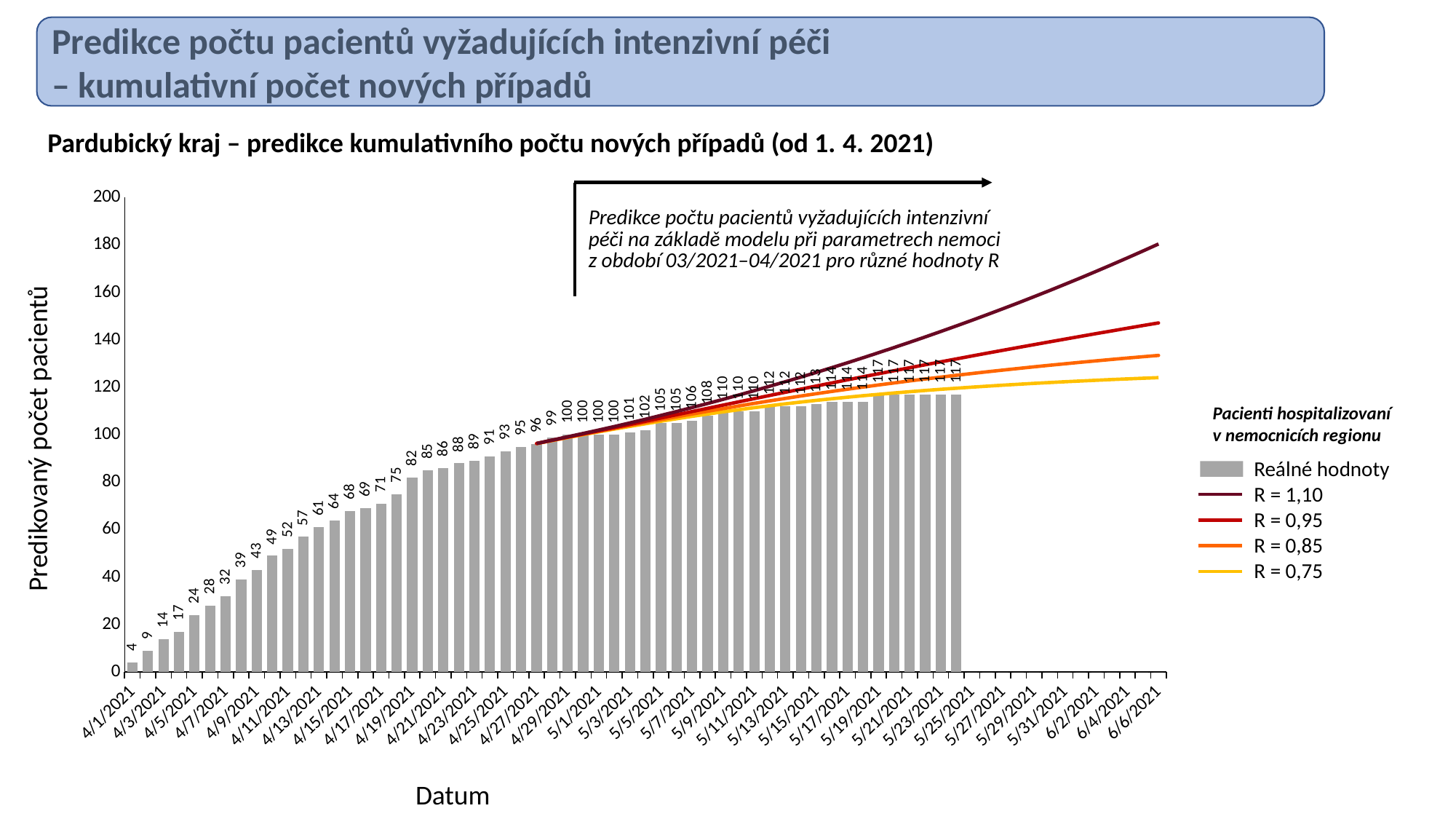

Predikce počtu pacientů vyžadujících intenzivní péči
– kumulativní počet nových případů
Pardubický kraj – predikce kumulativního počtu nových případů (od 1. 4. 2021)

### Chart

| Category |  |  |  |  |  |
|---|---|---|---|---|---|
| 44287 | 4.0 | None | None | None | None |
| 44288 | 9.0 | None | None | None | None |
| 44289 | 14.0 | None | None | None | None |
| 44290 | 17.0 | None | None | None | None |
| 44291 | 24.0 | None | None | None | None |
| 44292 | 28.0 | None | None | None | None |
| 44293 | 32.0 | None | None | None | None |
| 44294 | 39.0 | None | None | None | None |
| 44295 | 43.0 | None | None | None | None |
| 44296 | 49.0 | None | None | None | None |
| 44297 | 52.0 | None | None | None | None |
| 44298 | 57.0 | None | None | None | None |
| 44299 | 61.0 | None | None | None | None |
| 44300 | 64.0 | None | None | None | None |
| 44301 | 68.0 | None | None | None | None |
| 44302 | 69.0 | None | None | None | None |
| 44303 | 71.0 | None | None | None | None |
| 44304 | 75.0 | None | None | None | None |
| 44305 | 82.0 | None | None | None | None |
| 44306 | 85.0 | None | None | None | None |
| 44307 | 86.0 | None | None | None | None |
| 44308 | 88.0 | None | None | None | None |
| 44309 | 89.0 | None | None | None | None |
| 44310 | 91.0 | None | None | None | None |
| 44311 | 93.0 | None | None | None | None |
| 44312 | 95.0 | None | None | None | None |
| 44313 | 96.0 | 96.32228542685051 | 96.33890167733423 | 96.35539204713241 | 96.38019054217261 |
| 44314 | 99.0 | 97.6056975105717 | 97.65406904150042 | 97.70226866431463 | 97.7747799332788 |
| 44315 | 100.0 | 98.85925063826542 | 98.95239362451414 | 99.04532839315391 | 99.18506950337519 |
| 44316 | 100.0 | 100.07905470948941 | 100.22854877935279 | 100.3777984305319 | 100.60208928830876 |
| 44317 | 100.0 | 101.26541060791196 | 101.48498993011013 | 101.70504464018205 | 102.03731457015205 |
| 44318 | 100.0 | 102.43049208063165 | 102.73551670719283 | 103.04327553918996 | 103.51188344169715 |
| 44319 | 101.0 | 103.56848340575608 | 103.97622168847079 | 104.39126506390188 | 105.02971249950019 |
| 44320 | 102.0 | 104.67479358502669 | 105.203858064926 | 105.74761744926708 | 106.59338841353234 |
| 44321 | 105.0 | 105.74727810725676 | 106.41445628439338 | 107.10662838358039 | 108.19483373699407 |
| 44322 | 105.0 | 106.787399683027 | 107.60830230306412 | 108.46758086511929 | 109.83297361603947 |
| 44323 | 106.0 | 107.79295230613712 | 108.7827741536533 | 109.82847140034744 | 111.5081540040145 |
| 44324 | 108.0 | 108.76305962145895 | 109.93715485820563 | 111.18979074034289 | 113.22490280947551 |
| 44325 | 110.0 | 109.69837917976386 | 111.07168075636929 | 112.55173164954556 | 114.98532975479695 |
| 44326 | 110.0 | 110.5971517608337 | 112.1836374723544 | 113.91095747591896 | 116.78635873858902 |
| 44327 | 110.0 | 111.45878838891504 | 113.27091512110275 | 115.2645960969968 | 118.62455731422516 |
| 44328 | 112.0 | 112.28259216330368 | 114.33144548314161 | 116.60954380297875 | 120.49682331767286 |
| 44329 | 112.0 | 113.06898158326572 | 115.3649166936492 | 117.94487593483655 | 122.40363405103054 |
| 44330 | 112.0 | 113.8196835405839 | 116.37215361614578 | 119.27127566433033 | 124.34728105927968 |
| 44331 | 113.0 | 114.5352208615532 | 117.35274466024231 | 120.58815802771369 | 126.32830539205273 |
| 44332 | 114.0 | 115.21917506369522 | 118.30928726250825 | 121.89730937667687 | 128.34847928291907 |
| 44333 | 114.0 | 115.87223616716807 | 119.24176346759533 | 123.19766464773713 | 130.40689137538547 |
| 44334 | 114.0 | 116.4941995014969 | 120.14898961939636 | 124.48735441005125 | 132.50182741485304 |
| 44335 | 117.0 | 117.08706014650897 | 121.03190209673531 | 125.76700759411094 | 134.6349010940848 |
| 44336 | 117.0 | 117.65255519548774 | 121.89180459474584 | 127.0371818866777 | 136.80795103057713 |
| 44337 | 117.0 | 118.19125138050694 | 122.72842112353354 | 128.2972965968126 | 139.02102679051336 |
| 44338 | 117.0 | 118.70424107098941 | 123.54224334634922 | 129.54709792592797 | 141.27425130017272 |
| 44339 | 117.0 | 119.19358635272881 | 124.33470591795667 | 130.78751916833835 | 143.56870618868018 |
| 44340 | 117.0 | 119.66106946751658 | 125.10700281386124 | 132.01910524977444 | 145.90562359448086 |
| 44341 | 0.0 | 120.10692042793545 | 125.85880300956354 | 133.24100383432904 | 148.28513007386078 |
| 44342 | 0.0 | 120.53213480552171 | 126.59063729338644 | 134.45353339632237 | 150.70830738678376 |
| 44343 | 0.0 | 120.93781323620577 | 127.3030968308183 | 135.65662372870045 | 153.17575992970671 |
| 44344 | 0.0 | 121.32490332150448 | 127.99675332234295 | 136.85031433691879 | 155.68805168374067 |
| 44345 | 0.0 | 121.69428212641944 | 128.67204229560207 | 138.0347974952336 | 158.24584134341228 |
| 44346 | 0.0 | 122.0469052797784 | 129.32959953216408 | 139.2099189200979 | 160.85002400785433 |
| 44347 | 0.0 | 122.38360756146344 | 129.96985647723577 | 140.37592294948755 | 163.5014668627581 |
| 44348 | 0.0 | 122.70515451864398 | 130.59342960113014 | 141.53290995111445 | 166.20105053458116 |
| 44349 | 0.0 | 123.01241076837346 | 131.20073433362782 | 142.68094187762944 | 168.94963772895974 |
| 44350 | 0.0 | 123.30600045470759 | 131.79225817576065 | 143.8200798244827 | 171.74799920457644 |
| 44351 | 0.0 | 123.58669966499775 | 132.36848589883002 | 144.95038784412012 | 174.59700245282448 |
| 44352 | 0.0 | 123.8550627578103 | 132.92978155030193 | 146.07203885670398 | 177.49755039160704 |
| 44353 | 0.0 | 124.11182113585842 | 133.4765841122144 | 147.18499559196954 | 180.4505505347709 |
|  | None | None | None | None | None |
|  | None | None | None | None | None |
|  | None | None | None | None | None |
|  | None | None | None | None | None |
|  | None | None | None | None | None |
|  | None | None | None | None | None |
|  | None | None | None | None | None |
|  | None | None | None | None | None |
|  | None | None | None | None | None |
|  | None | None | None | None | None |
|  | None | None | None | None | None |
|  | None | None | None | None | None |
|  | None | None | None | None | None |
|  | None | None | None | None | None |
|  | None | None | None | None | None |
|  | None | None | None | None | None |
|  | None | None | None | None | None |
|  | None | None | None | None | None |
|  | None | None | None | None | None |
|  | None | None | None | None | None |
|  | None | None | None | None | None |
|  | None | None | None | None | None |
|  | None | None | None | None | None |
|  | None | None | None | None | None |
|  | None | None | None | None | None |
|  | None | None | None | None | None |
|  | None | None | None | None | None |
|  | None | None | None | None | None |
|  | None | None | None | None | None |
|  | None | None | None | None | None |
|  | None | None | None | None | None |
|  | None | None | None | None | None |
|  | None | None | None | None | None |
|  | None | None | None | None | None |
|  | None | None | None | None | None |
|  | None | None | None | None | None |
|  | None | None | None | None | None |
|  | None | None | None | None | None |
|  | None | None | None | None | None |
|  | None | None | None | None | None |
|  | None | None | None | None | None |
|  | None | None | None | None | None |
|  | None | None | None | None | None |
|  | None | None | None | None | None |
|  | None | None | None | None | None |
|  | None | None | None | None | None |
|  | None | None | None | None | None |
|  | None | None | None | None | None |
|  | None | None | None | None | None |
|  | None | None | None | None | None |
|  | None | None | None | None | None |
|  | None | None | None | None | None |
|  | None | None | None | None | None |
|  | None | None | None | None | None |
|  | None | None | None | None | None |
|  | None | None | None | None | None |
|  | None | None | None | None | None |
|  | None | None | None | None | None |
|  | None | None | None | None | None |
|  | None | None | None | None | None |
|  | None | None | None | None | None |
|  | None | None | None | None | None |
|  | None | None | None | None | None |
|  | None | None | None | None | None |
|  | None | None | None | None | None |
|  | None | None | None | None | None |
|  | None | None | None | None | None |
|  | None | None | None | None | None |
|  | None | None | None | None | None |
|  | None | None | None | None | None |
|  | None | None | None | None | None |
|  | None | None | None | None | None |
|  | None | None | None | None | None |
|  | None | None | None | None | None |
|  | None | None | None | None | None |
|  | None | None | None | None | None |
|  | None | None | None | None | None |
|  | None | None | None | None | None |
|  | None | None | None | None | None |
|  | None | None | None | None | None |
|  | None | None | None | None | None |
|  | None | None | None | None | None |
|  | None | None | None | None | None |
|  | None | None | None | None | None |
|  | None | None | None | None | None |
|  | None | None | None | None | None |
|  | None | None | None | None | None |
|  | None | None | None | None | None |
|  | None | None | None | None | None |
|  | None | None | None | None | None |
|  | None | None | None | None | None |
|  | None | None | None | None | None |
|  | None | None | None | None | None |
|  | None | None | None | None | None |
|  | None | None | None | None | None |
|  | None | None | None | None | None |
|  | None | None | None | None | None |
|  | None | None | None | None | None |
|  | None | None | None | None | None |
|  | None | None | None | None | None |
|  | None | None | None | None | None |
|  | None | None | None | None | None |
|  | None | None | None | None | None |
|  | None | None | None | None | None |
|  | None | None | None | None | None |
|  | None | None | None | None | None |
|  | None | None | None | None | None |
|  | None | None | None | None | None |
|  | None | None | None | None | None |
|  | None | None | None | None | None |
|  | None | None | None | None | None |
|  | None | None | None | None | None |
|  | None | None | None | None | None |
|  | None | None | None | None | None |
| Predikce počtu pacientů vyžadujících intenzivní péči na základě modelu při parametrech nemoci z období 03/2021–04/2021 pro různé hodnoty R |
| --- |
Pacienti hospitalizovaní v nemocnicích regionu
Predikovaný počet pacientů
Reálné hodnoty
R = 1,10
R = 0,95
R = 0,85
R = 0,75

Datum